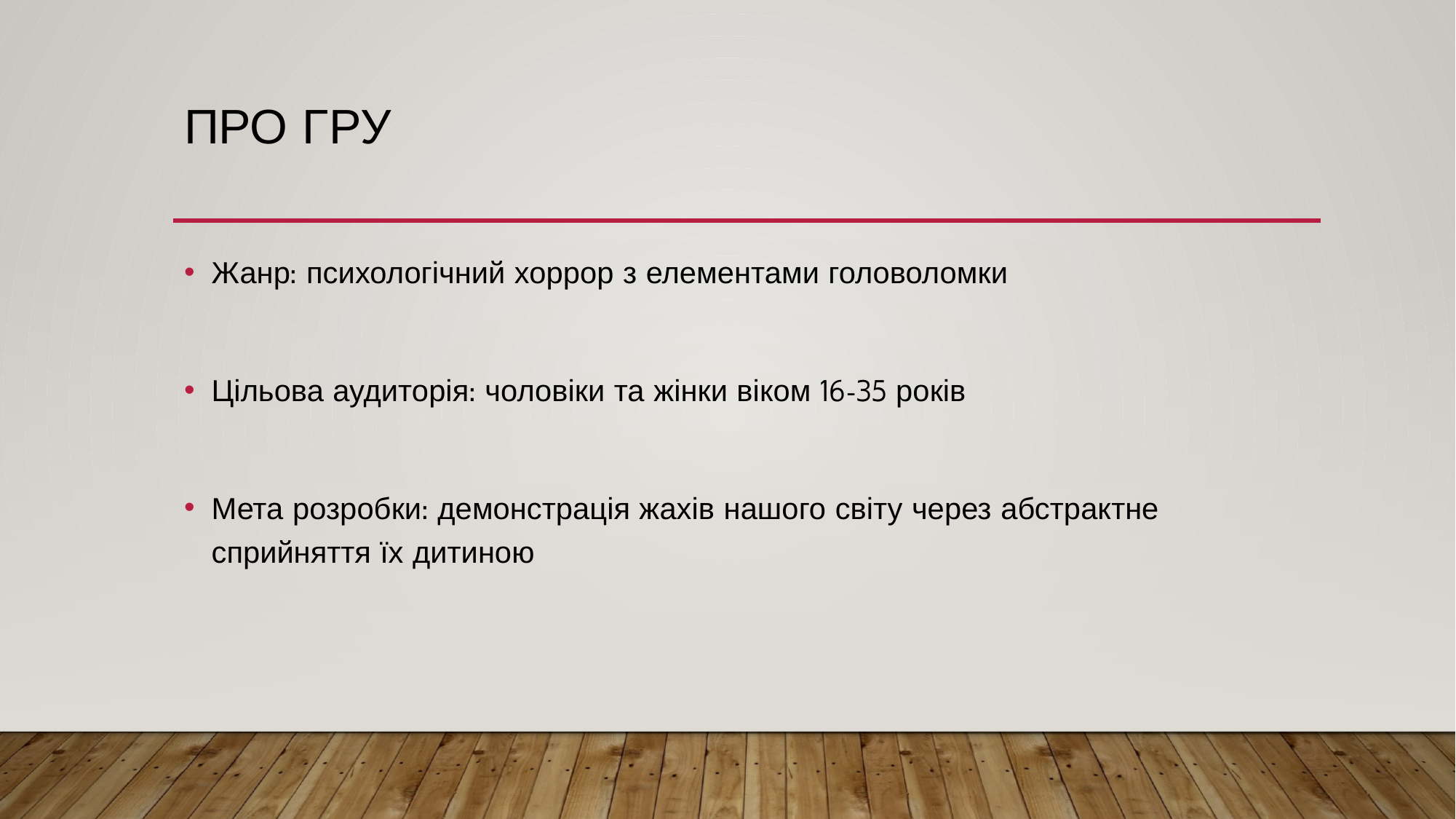

# Про гру
Жанр: психологічний хоррор з елементами головоломки

Цільова аудиторія: чоловіки та жінки віком 16-35 років

Мета розробки: демонстрація жахів нашого світу через абстрактне сприйняття їх дитиною